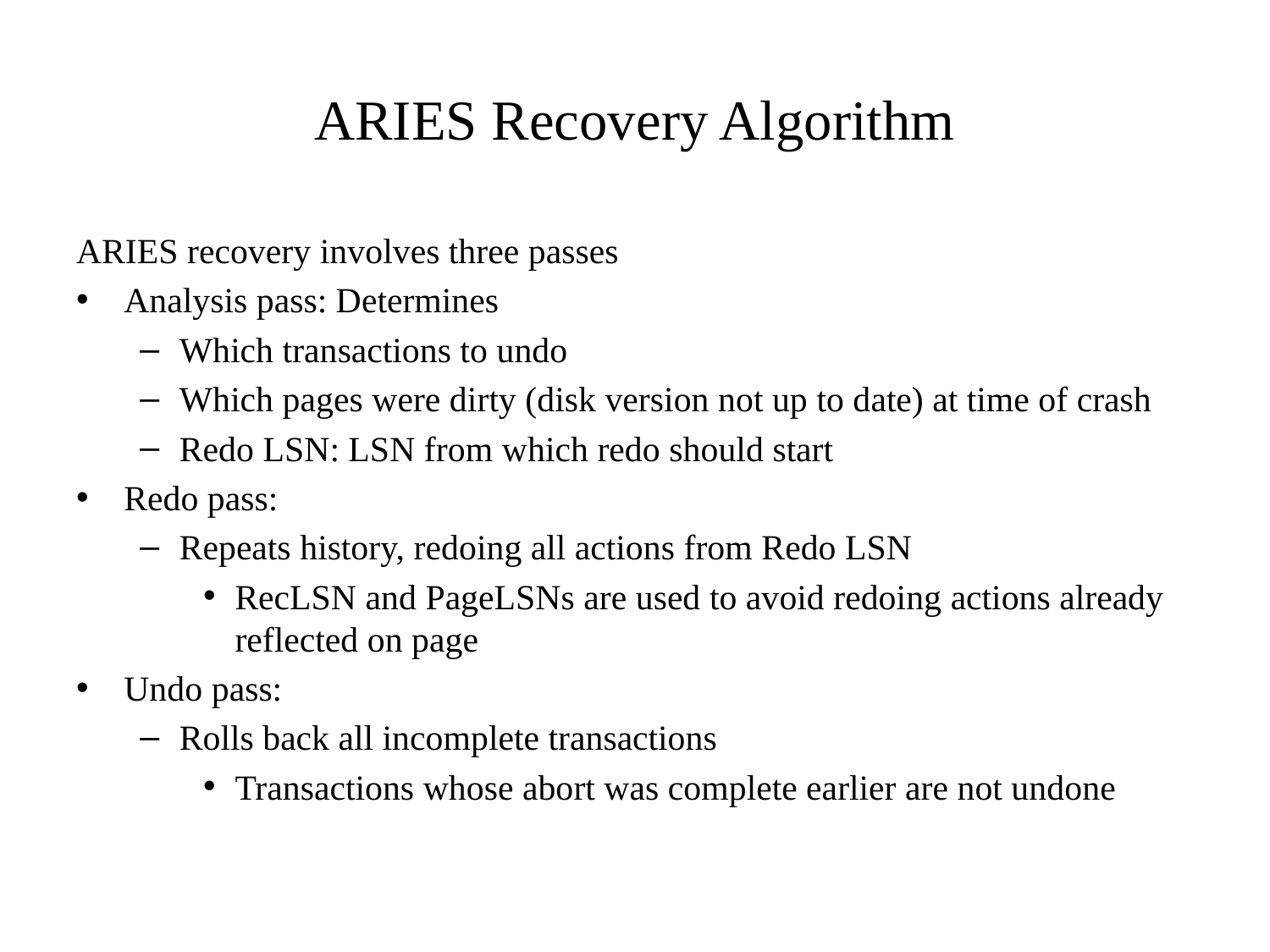

# ARIES Recovery Algorithm
ARIES recovery involves three passes
Analysis pass: Determines
Which transactions to undo
Which pages were dirty (disk version not up to date) at time of crash
Redo LSN: LSN from which redo should start
Redo pass:
Repeats history, redoing all actions from Redo LSN
RecLSN and PageLSNs are used to avoid redoing actions already reflected on page
Undo pass:
Rolls back all incomplete transactions
Transactions whose abort was complete earlier are not undone